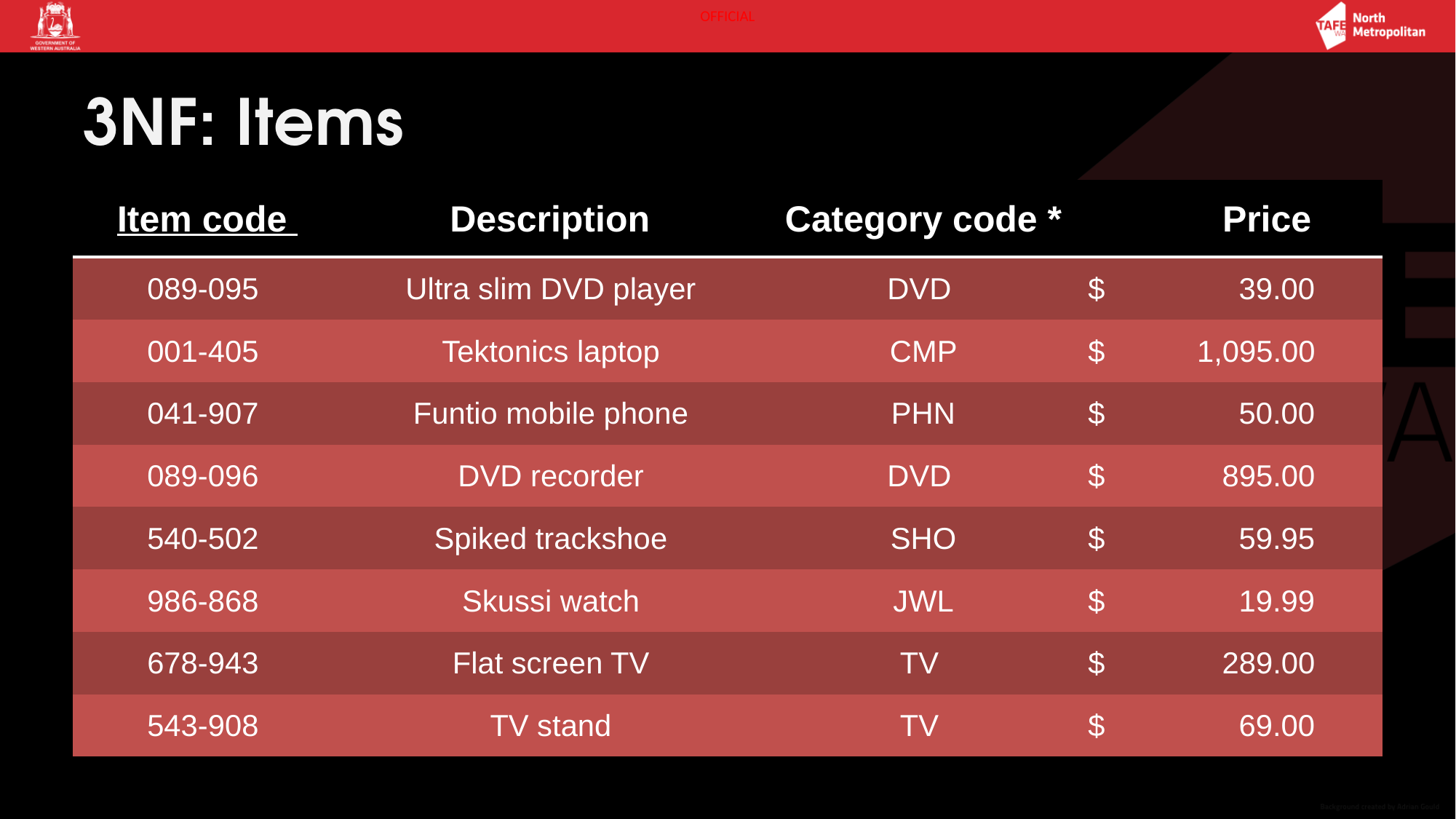

# 3NF: Items
| Item code | Description | Category code \* | Price |
| --- | --- | --- | --- |
| 089-095 | Ultra slim DVD player | DVD | $ 39.00 |
| 001-405 | Tektonics laptop | CMP | $ 1,095.00 |
| 041-907 | Funtio mobile phone | PHN | $ 50.00 |
| 089-096 | DVD recorder | DVD | $ 895.00 |
| 540-502 | Spiked trackshoe | SHO | $ 59.95 |
| 986-868 | Skussi watch | JWL | $ 19.99 |
| 678-943 | Flat screen TV | TV | $ 289.00 |
| 543-908 | TV stand | TV | $ 69.00 |